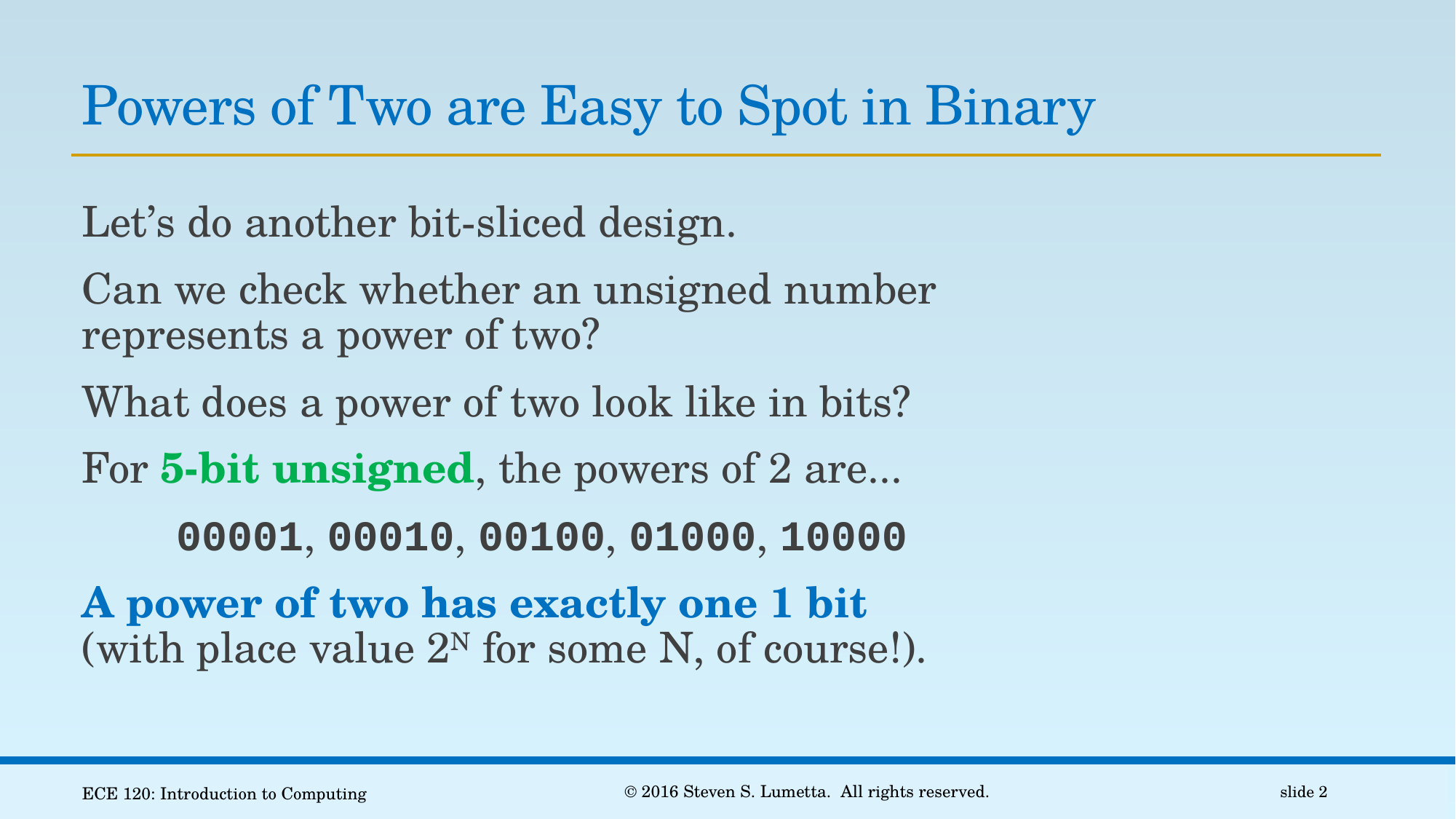

# Powers of Two are Easy to Spot in Binary
Let’s do another bit-sliced design.
Can we check whether an unsigned number represents a power of two?
What does a power of two look like in bits?
For 5-bit unsigned, the powers of 2 are...
00001, 00010, 00100, 01000, 10000
A power of two has exactly one 1 bit
(with place value 2N for some N, of course!).
ECE 120: Introduction to Computing
© 2016 Steven S. Lumetta.  All rights reserved.
slide 2